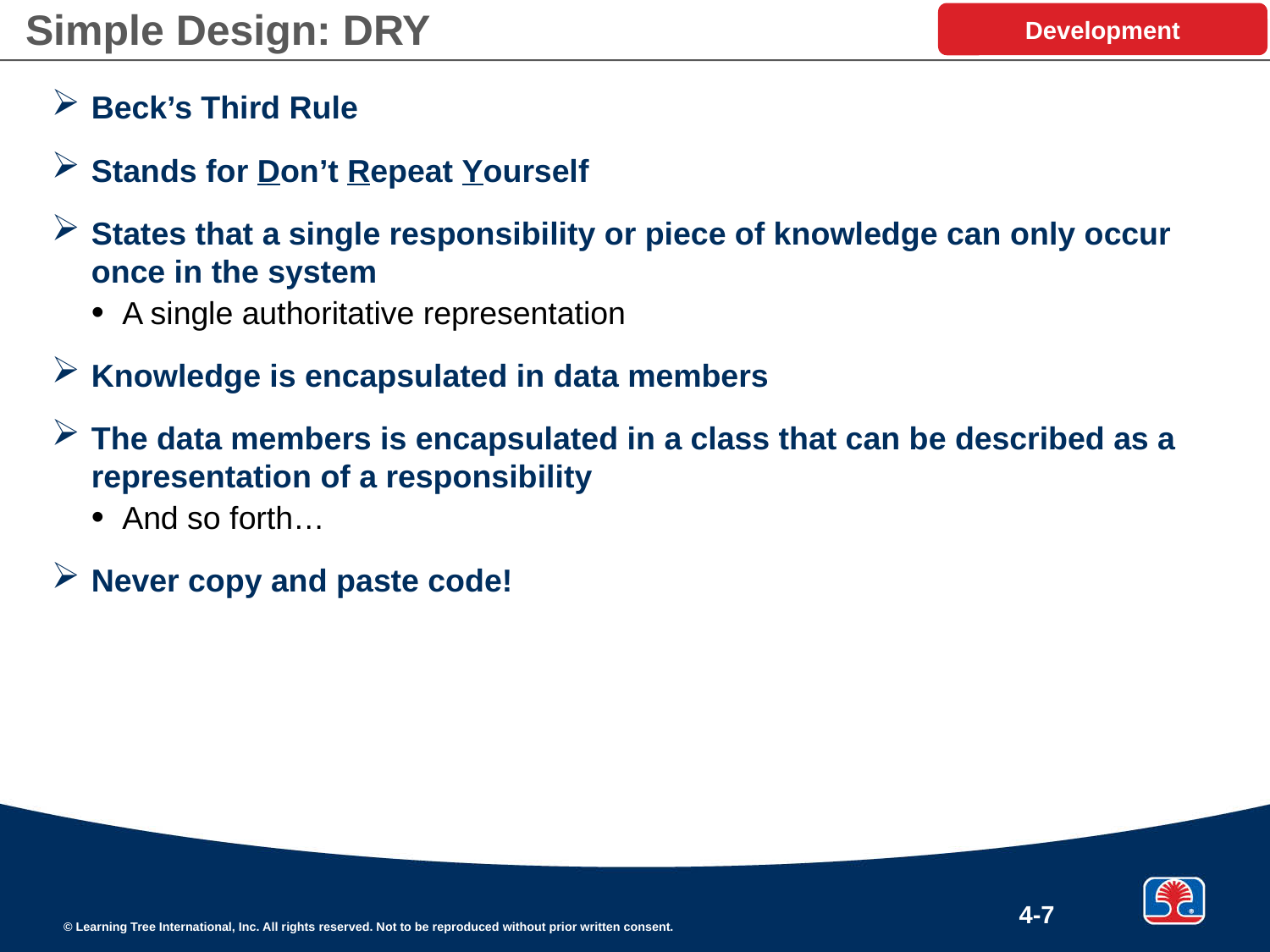

# Simple Design: DRY
Development
Beck’s Third Rule
Stands for Don’t Repeat Yourself
States that a single responsibility or piece of knowledge can only occur once in the system
A single authoritative representation
Knowledge is encapsulated in data members
The data members is encapsulated in a class that can be described as a representation of a responsibility
And so forth…
Never copy and paste code!